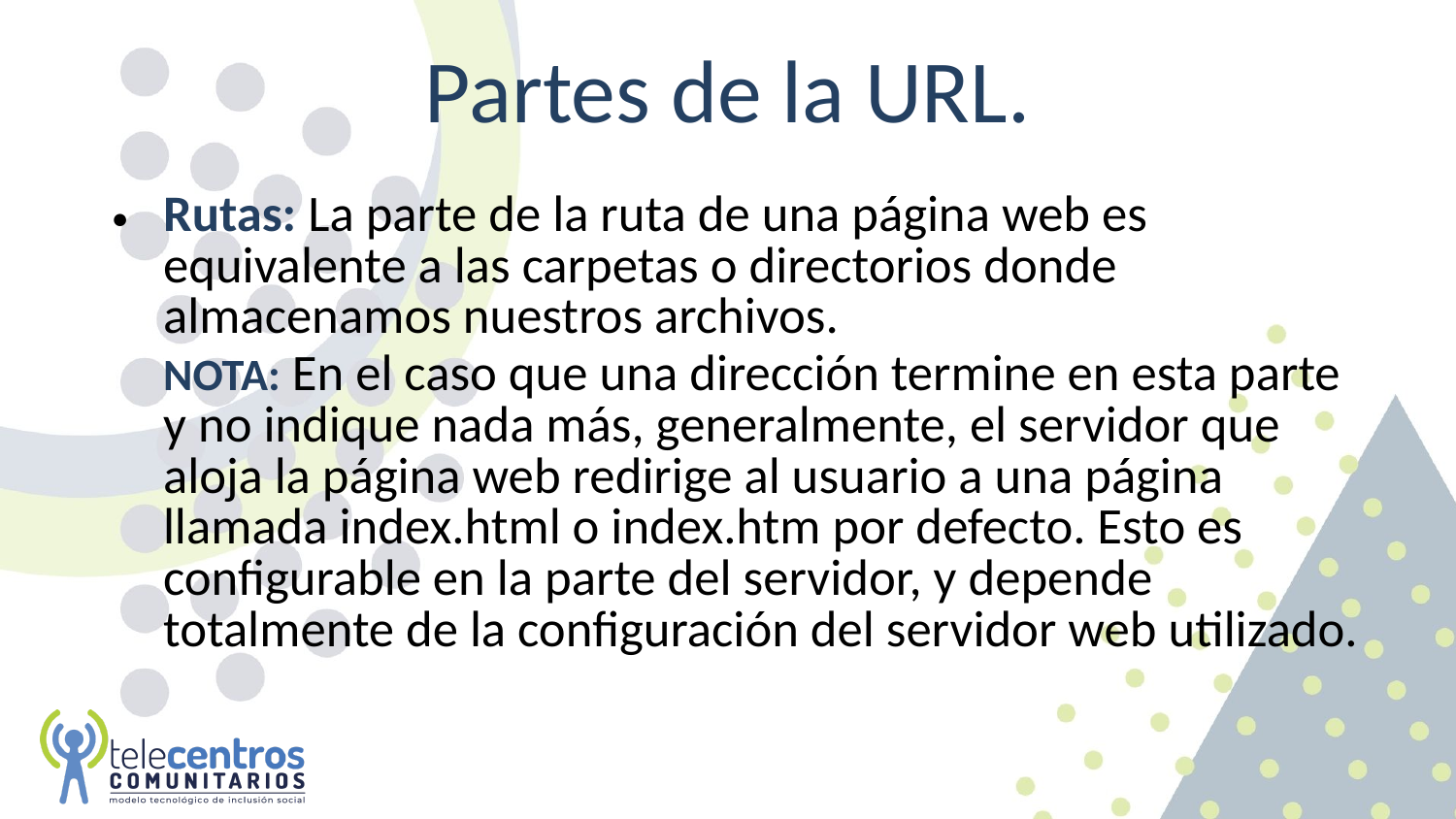

# Partes de la URL.
Rutas: La parte de la ruta de una página web es equivalente a las carpetas o directorios donde almacenamos nuestros archivos.
NOTA: En el caso que una dirección termine en esta parte y no indique nada más, generalmente, el servidor que aloja la página web redirige al usuario a una página llamada index.html o index.htm por defecto. Esto es configurable en la parte del servidor, y depende totalmente de la configuración del servidor web utilizado.